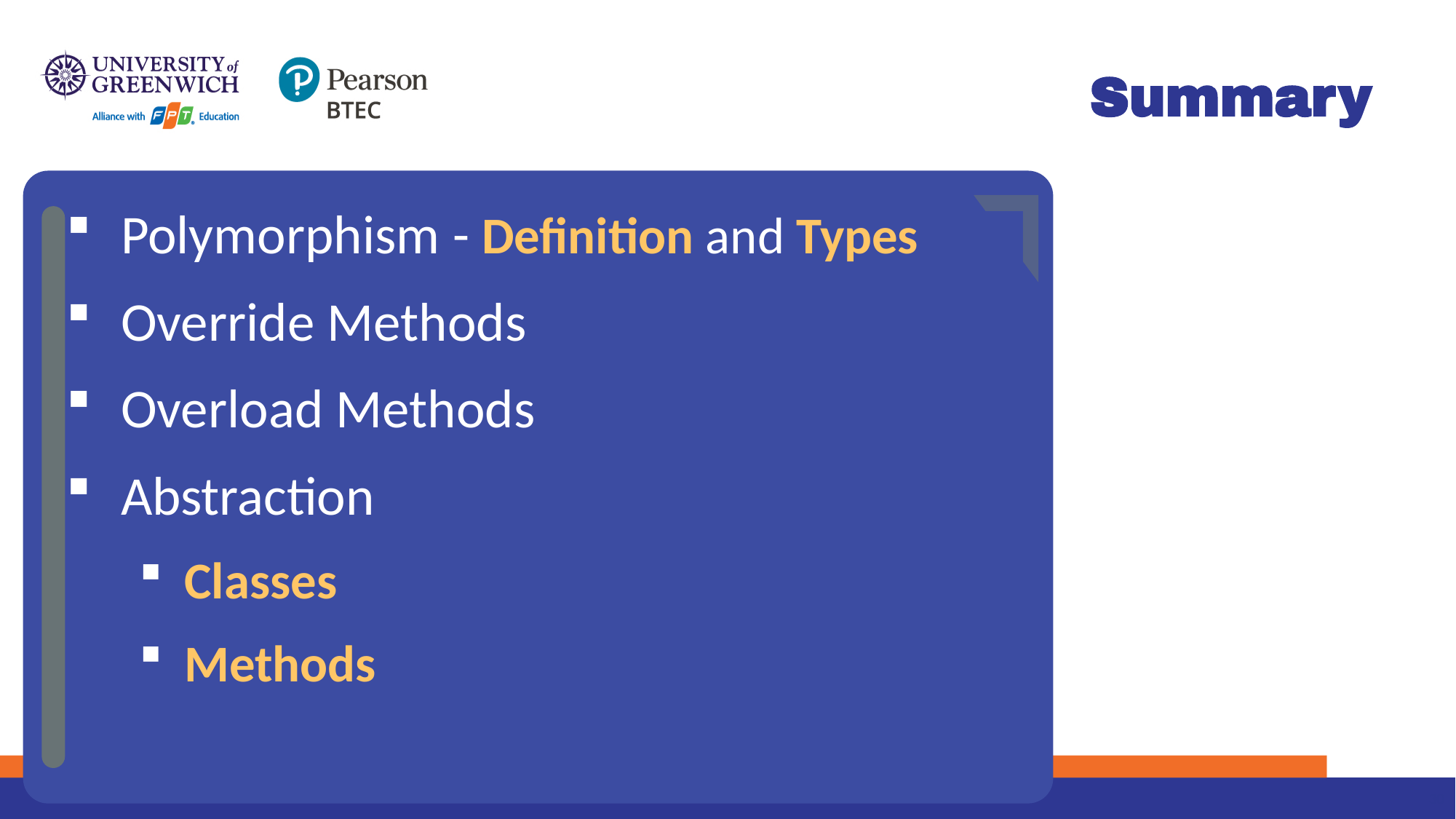

# Summary

…
…
…

Polymorphism - Definition and Types
Override Methods
Overload Methods
Abstraction
Classes
Methods

30